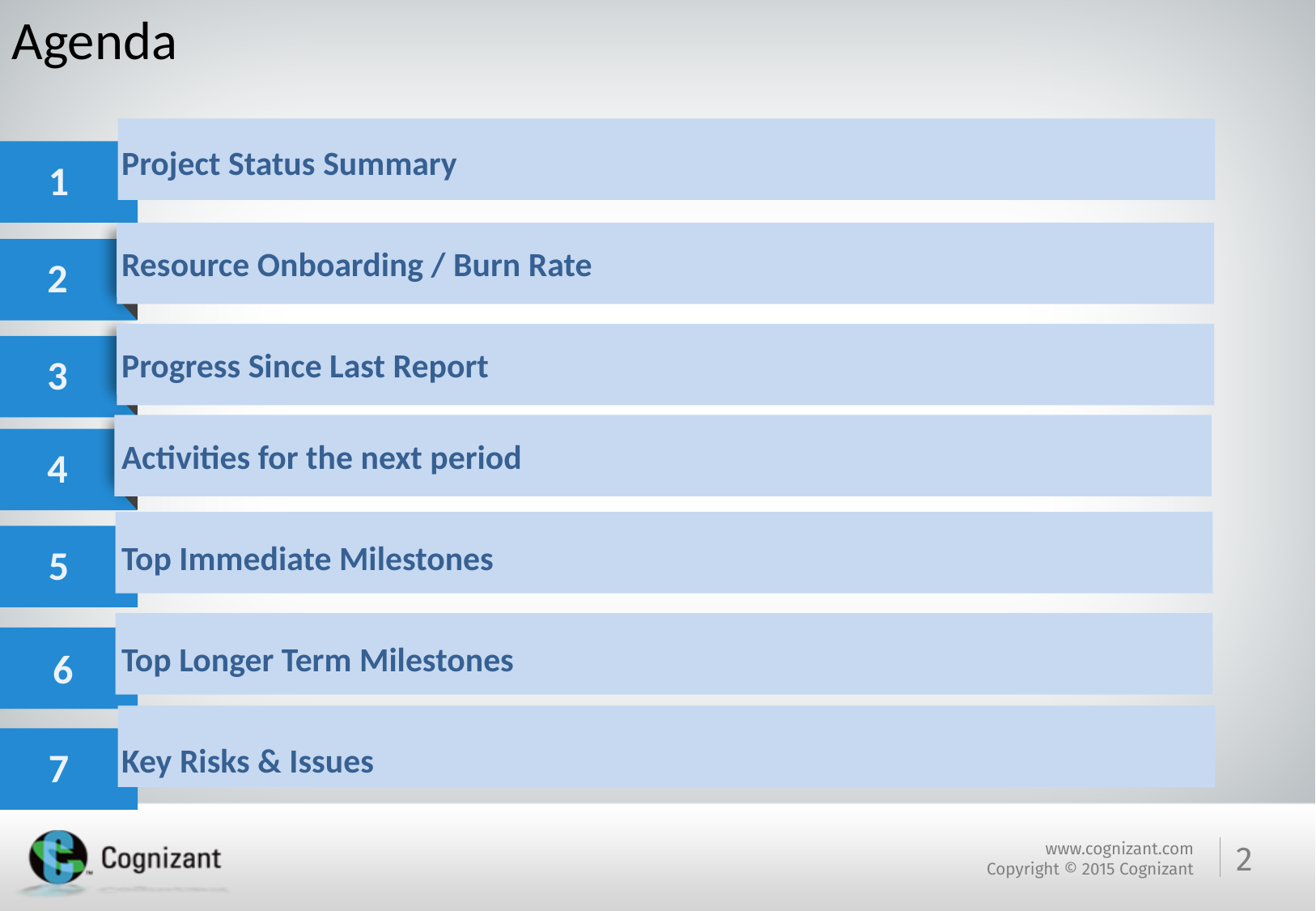

Agenda

Project Status Summary
1

Resource Onboarding / Burn Rate
2

3
Progress Since Last Report

Activities for the next period
4

5
Top Immediate Milestones

6
Top Longer Term Milestones

7
Key Risks & Issues
2